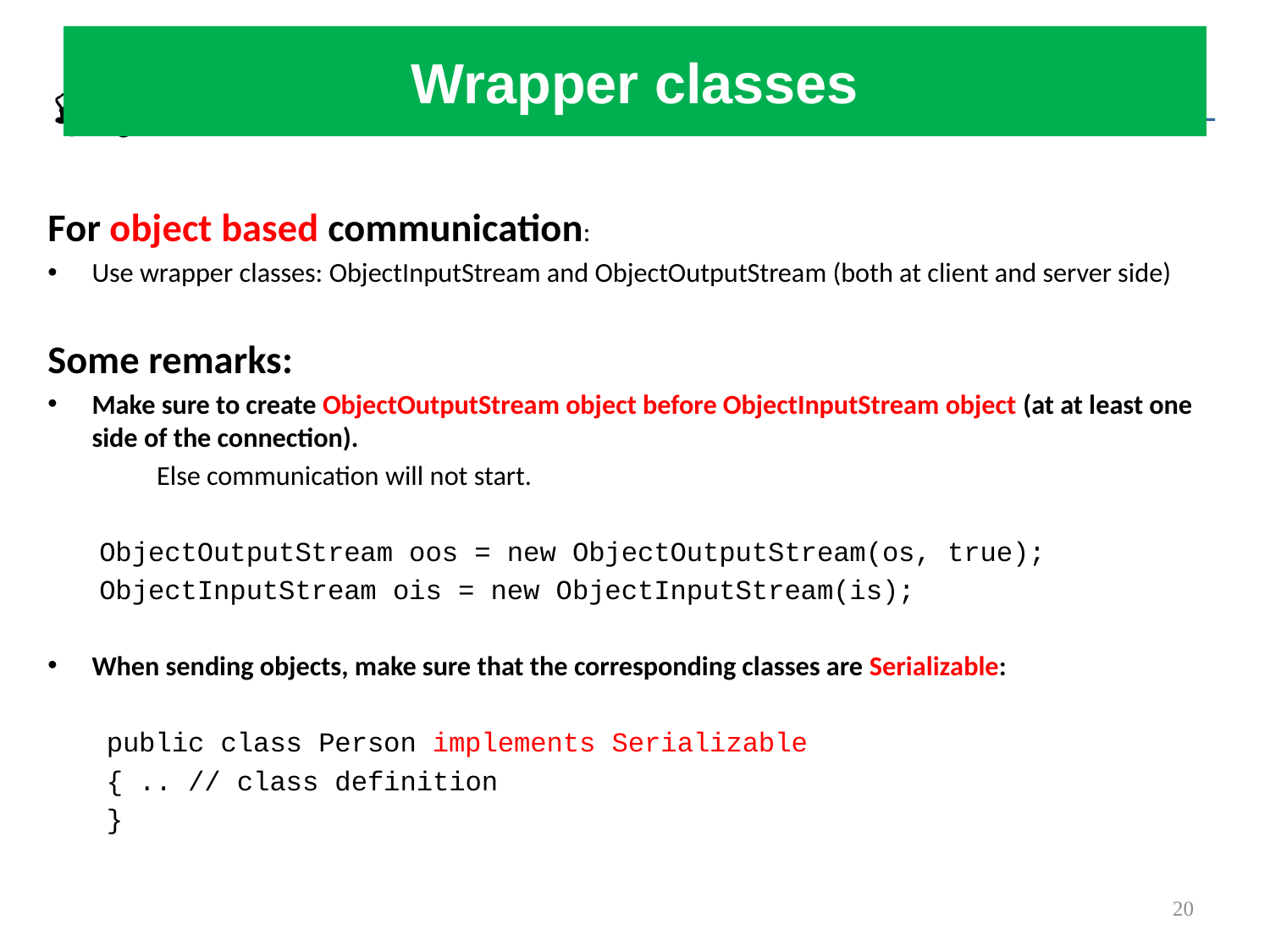

# Wrapper classes
For object based communication:
Use wrapper classes: ObjectInputStream and ObjectOutputStream (both at client and server side)

Some remarks:
Make sure to create ObjectOutputStream object before ObjectInputStream object (at at least one side of the connection).
	Else communication will not start.

ObjectOutputStream oos = new ObjectOutputStream(os, true);
ObjectInputStream ois = new ObjectInputStream(is);

When sending objects, make sure that the corresponding classes are Serializable:

public class Person implements Serializable
{ .. // class definition
}

20